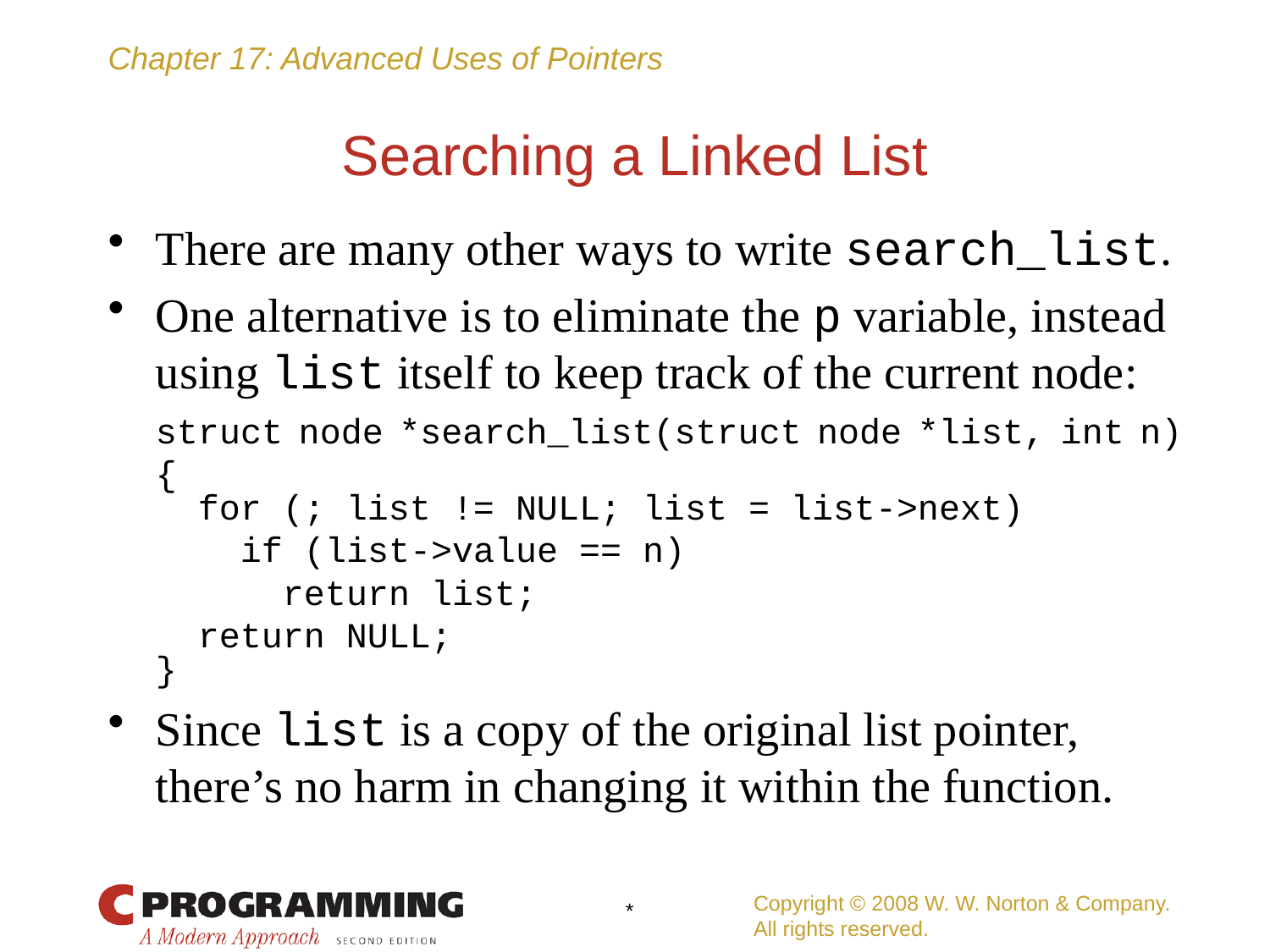

# Searching a Linked List
There are many other ways to write search_list.
One alternative is to eliminate the p variable, instead using list itself to keep track of the current node:
	struct node *search_list(struct node *list, int n)
	{
	  for (; list != NULL; list = list->next)
	    if (list->value == n)
	      return list;
	  return NULL;
	}
Since list is a copy of the original list pointer, there’s no harm in changing it within the function.
Copyright © 2008 W. W. Norton & Company.
All rights reserved.
*